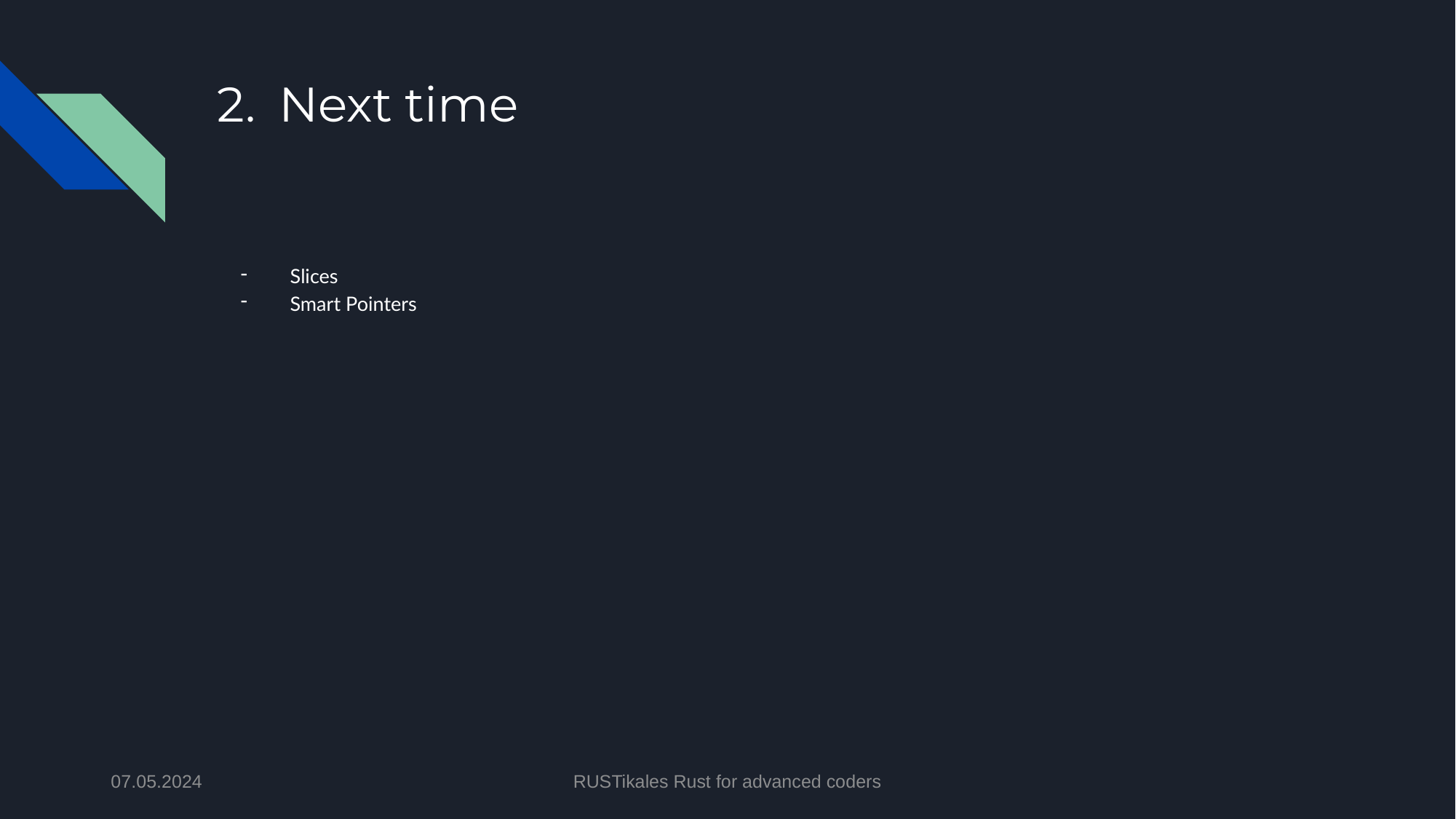

# Next time
Slices
Smart Pointers
07.05.2024
RUSTikales Rust for advanced coders